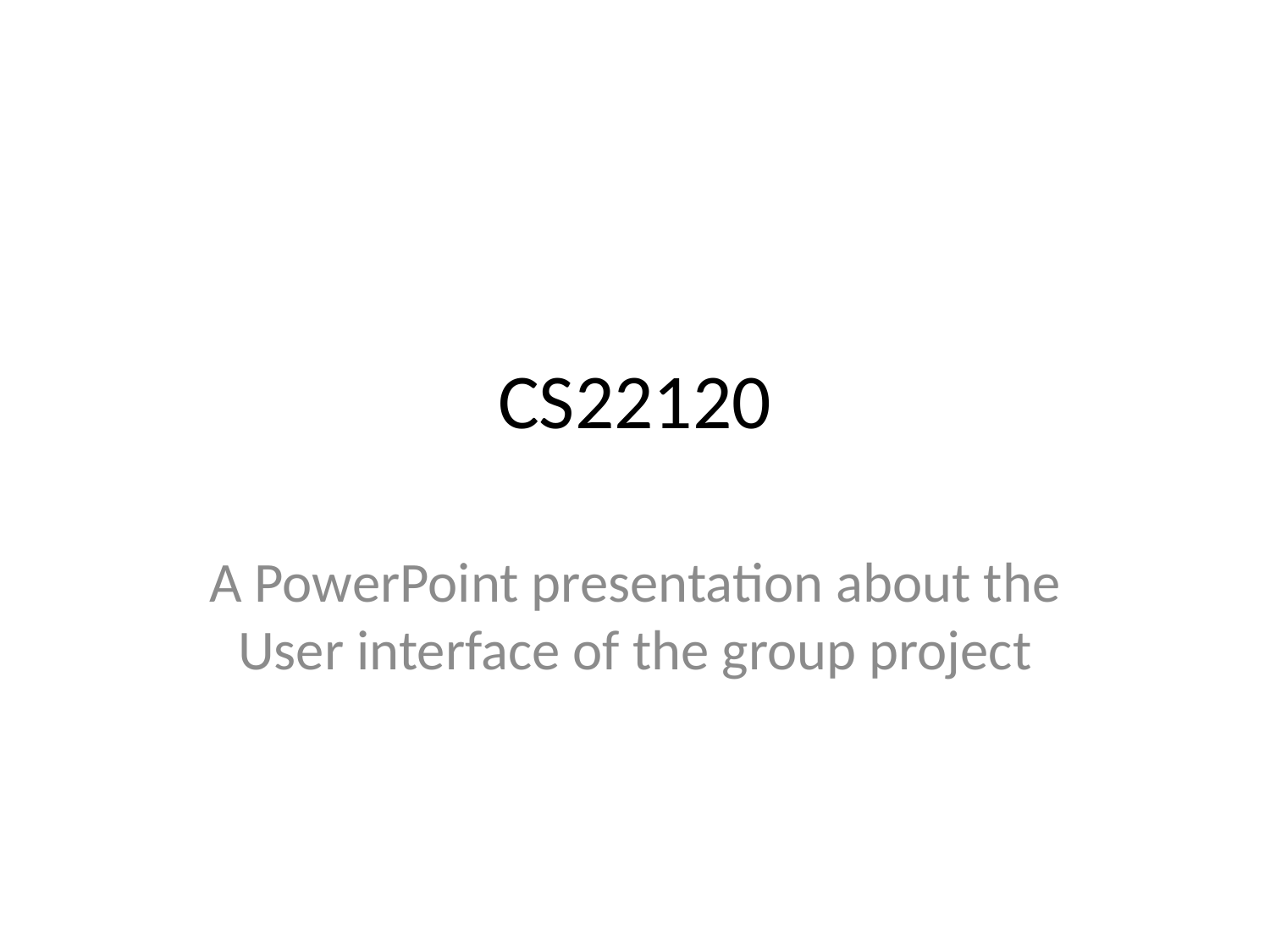

# CS22120
A PowerPoint presentation about the User interface of the group project